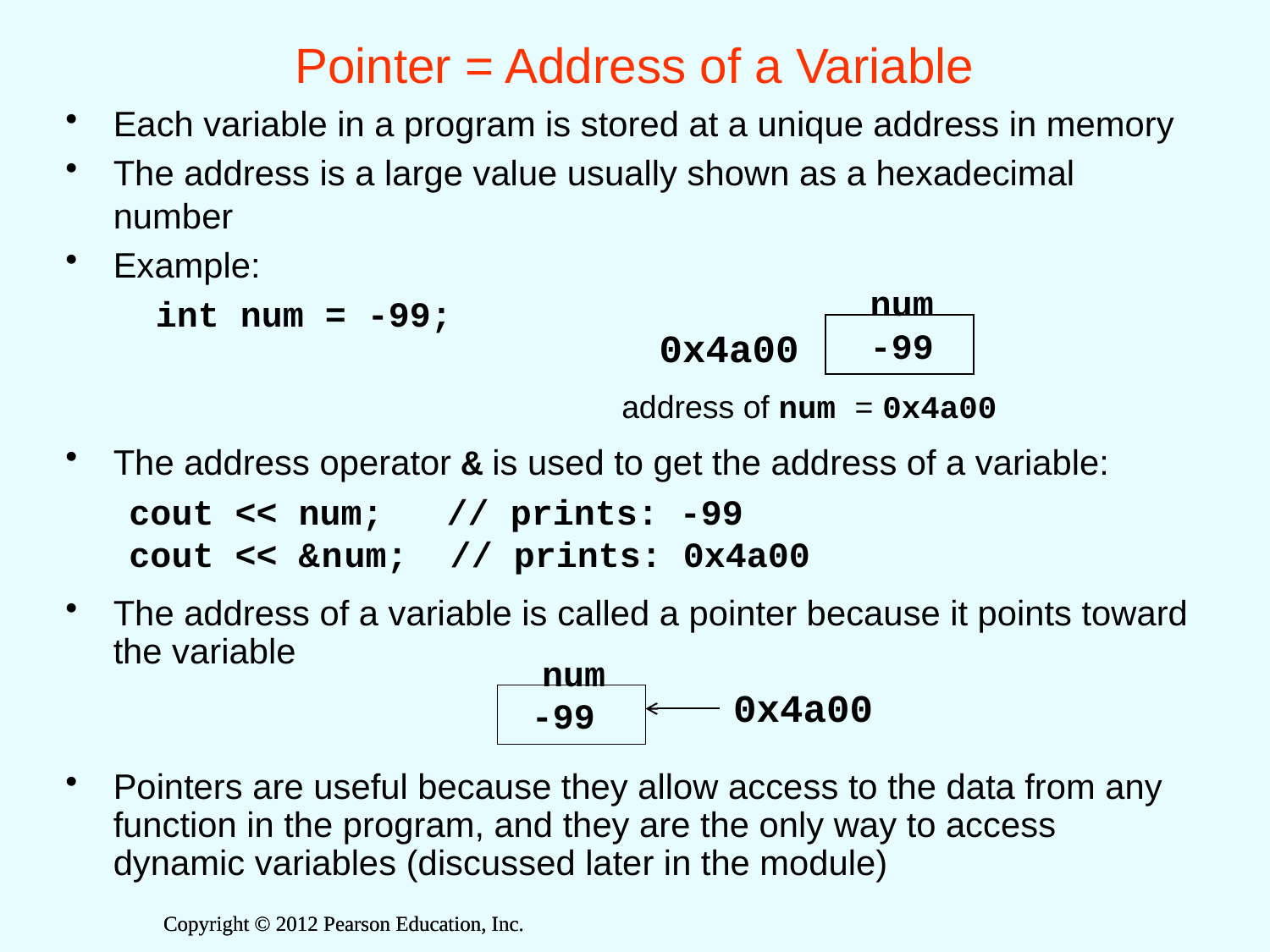

# Pointer = Address of a Variable
Each variable in a program is stored at a unique address in memory
The address is a large value usually shown as a hexadecimal number
Example:
	  int num = -99;

The address operator & is used to get the address of a variable:
cout << num;   // prints: -99
cout << &num;  // prints: 0x4a00
The address of a variable is called a pointer because it points toward the variable

Pointers are useful because they allow access to the data from any function in the program, and they are the only way to access dynamic variables (discussed later in the module)

num

0x4a00
 address of num = 0x4a00
-99
num
0x4a00

-99